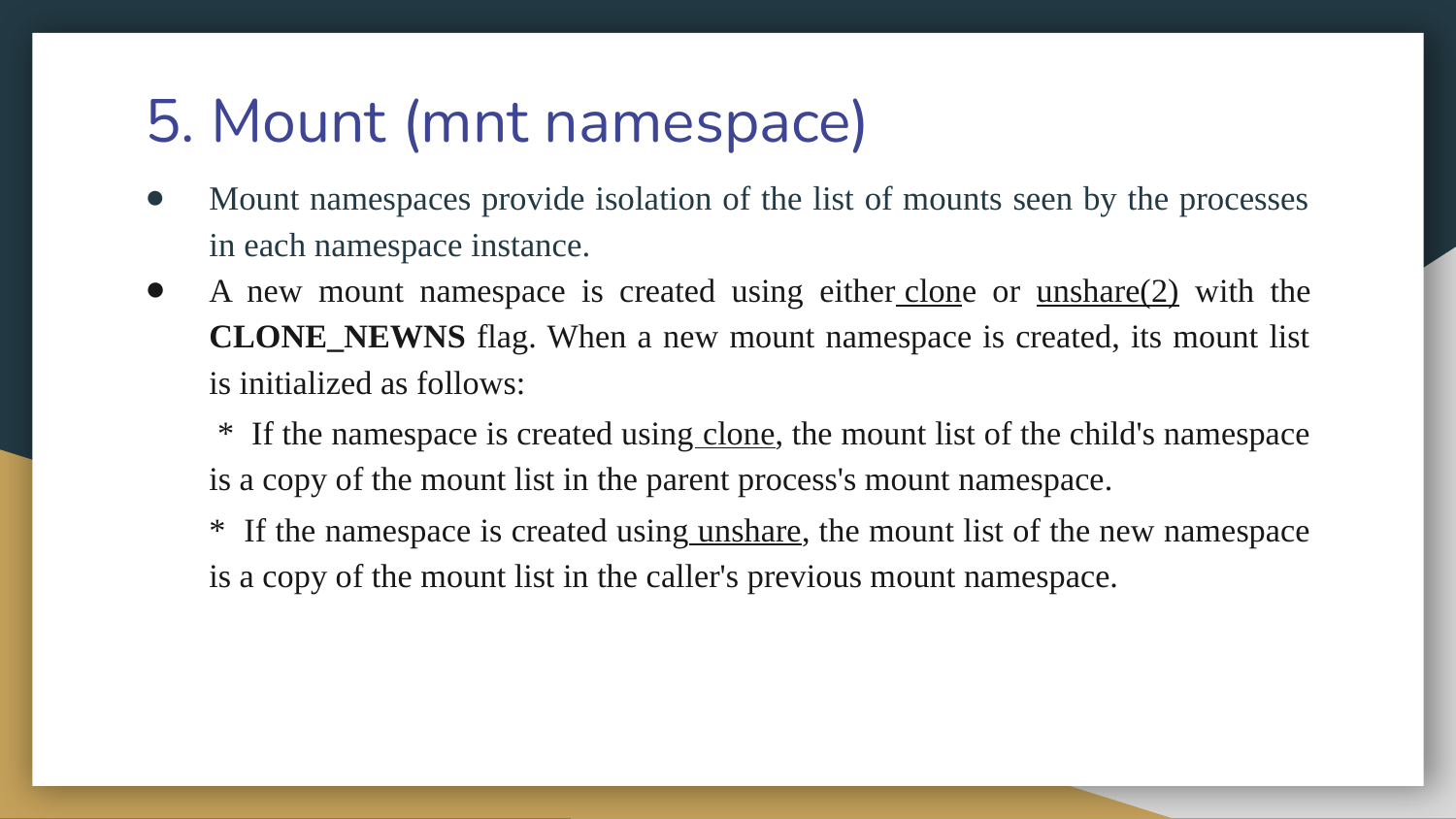

# 5. Mount (mnt namespace)
Mount namespaces provide isolation of the list of mounts seen by the processes in each namespace instance.
A new mount namespace is created using either clone or unshare(2) with the CLONE_NEWNS flag. When a new mount namespace is created, its mount list is initialized as follows:
 *  If the namespace is created using clone, the mount list of the child's namespace is a copy of the mount list in the parent process's mount namespace.
*  If the namespace is created using unshare, the mount list of the new namespace is a copy of the mount list in the caller's previous mount namespace.